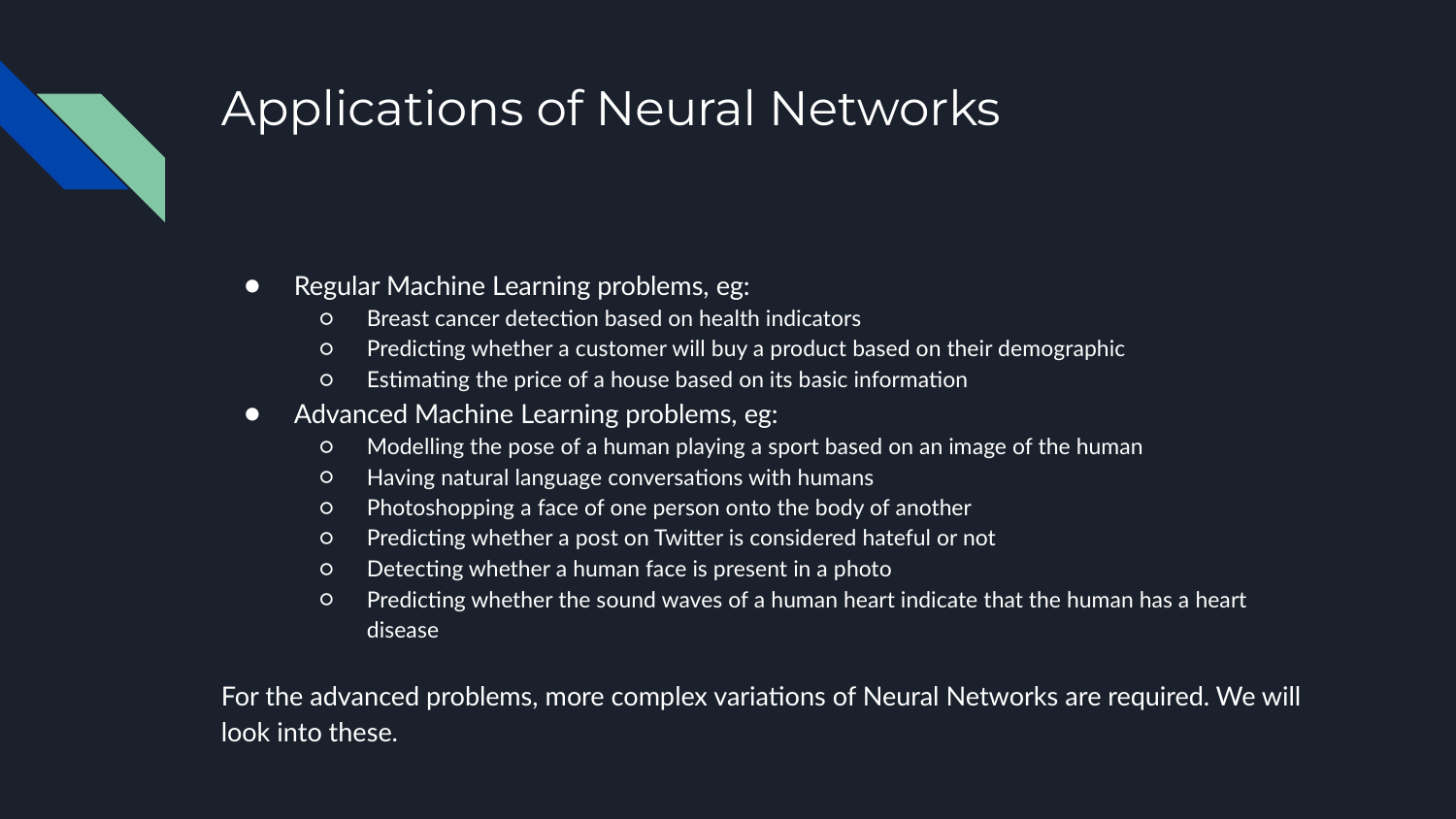

# Applications of Neural Networks
Regular Machine Learning problems, eg:
Breast cancer detection based on health indicators
Predicting whether a customer will buy a product based on their demographic
Estimating the price of a house based on its basic information
Advanced Machine Learning problems, eg:
Modelling the pose of a human playing a sport based on an image of the human
Having natural language conversations with humans
Photoshopping a face of one person onto the body of another
Predicting whether a post on Twitter is considered hateful or not
Detecting whether a human face is present in a photo
Predicting whether the sound waves of a human heart indicate that the human has a heart disease
For the advanced problems, more complex variations of Neural Networks are required. We will look into these.